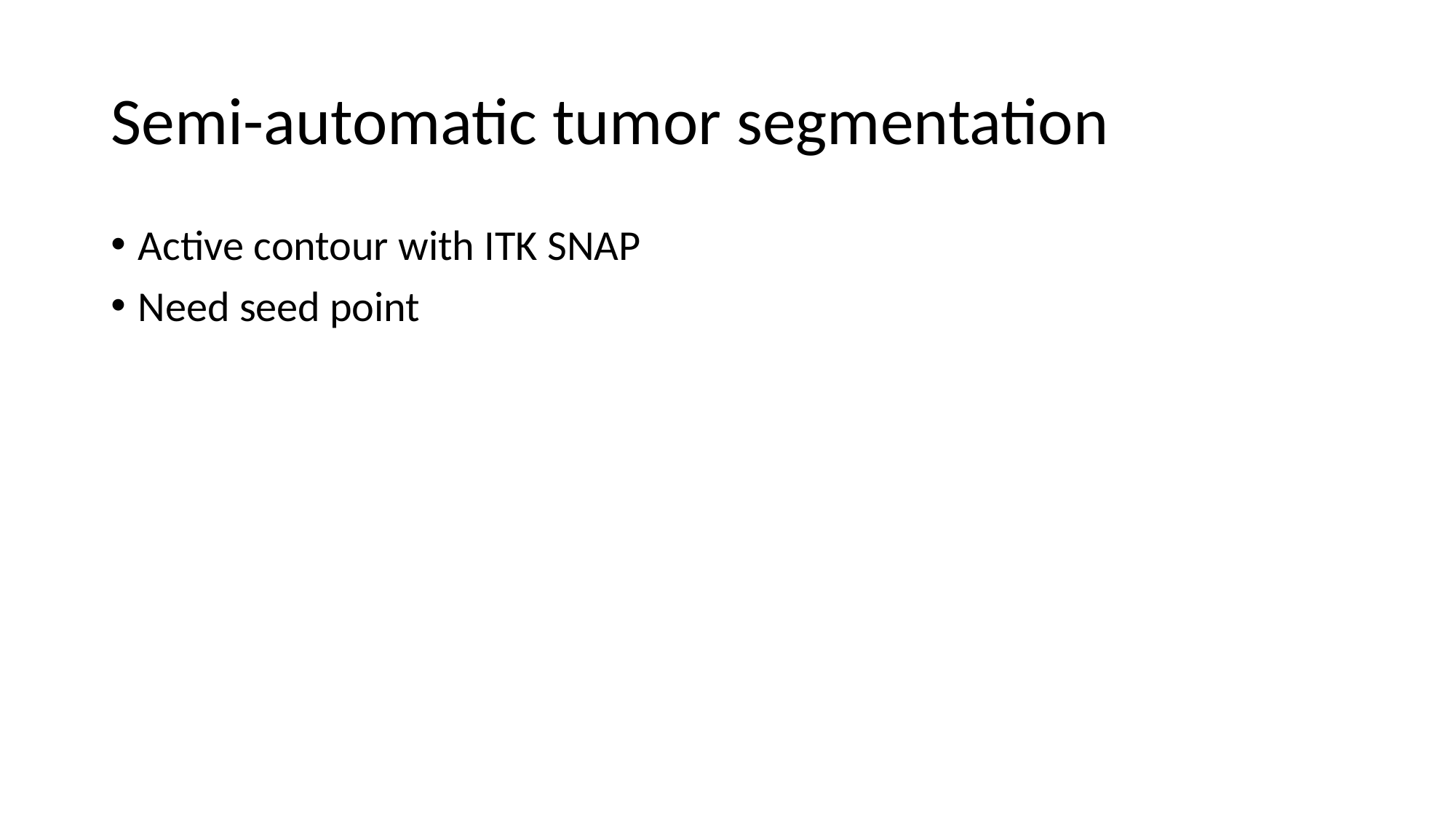

# Semi-automatic tumor segmentation
Active contour with ITK SNAP
Need seed point